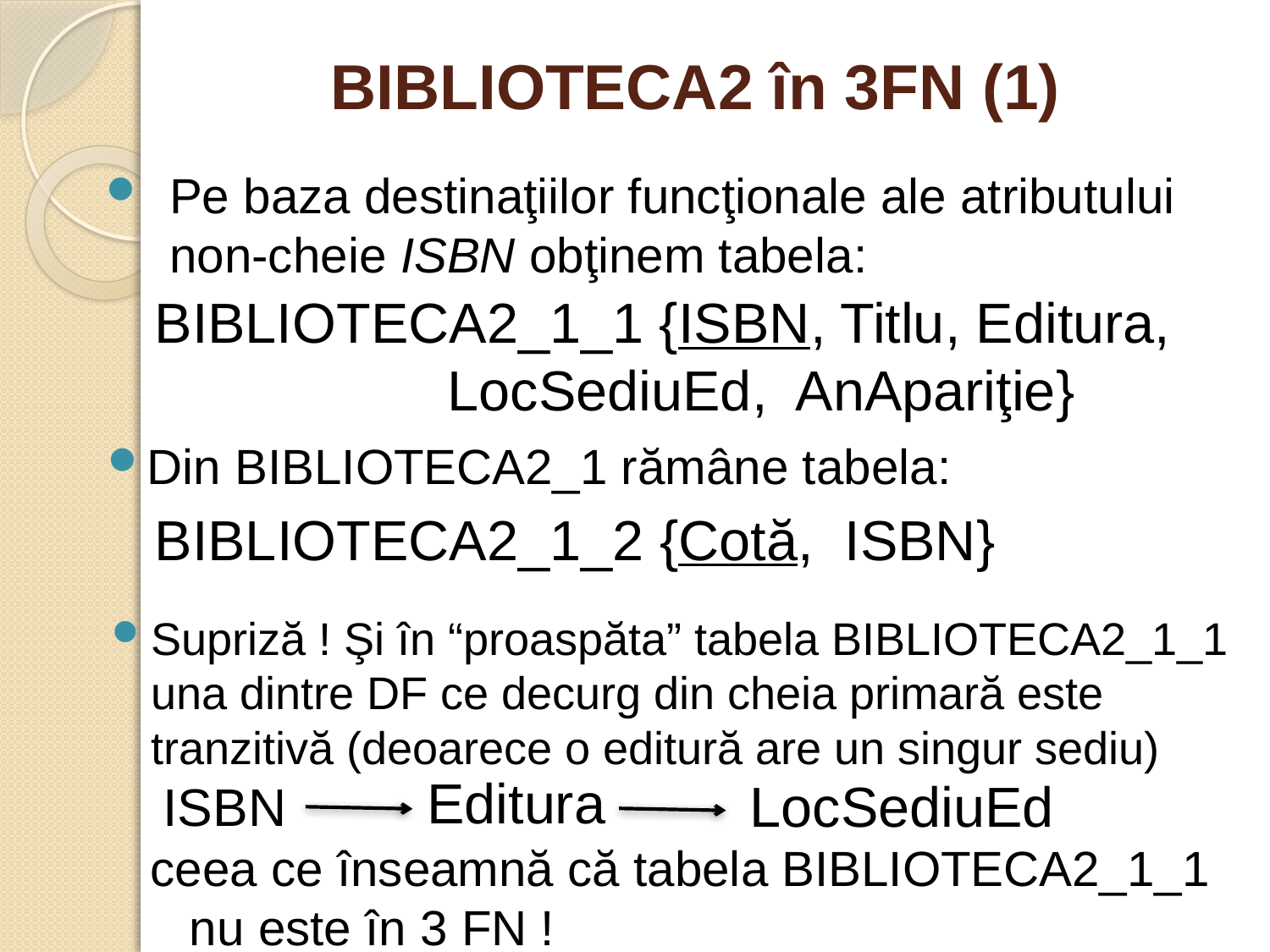

# BIBLIOTECA2 în 3FN (1)
Pe baza destinaţiilor funcţionale ale atributului non-cheie ISBN obţinem tabela:
BIBLIOTECA2_1_1 {ISBN, Titlu, Editura,    		LocSediuEd,  AnApariţie}
Din BIBLIOTECA2_1 rămâne tabela:
BIBLIOTECA2_1_2 {Cotă,  ISBN}
Supriză ! Şi în “proaspăta” tabela BIBLIOTECA2_1_1 una dintre DF ce decurg din cheia primară este tranzitivă (deoarece o editură are un singur sediu)
Editura
LocSediuEd
ISBN
ceea ce înseamnă că tabela BIBLIOTECA2_1_1 nu este în 3 FN !